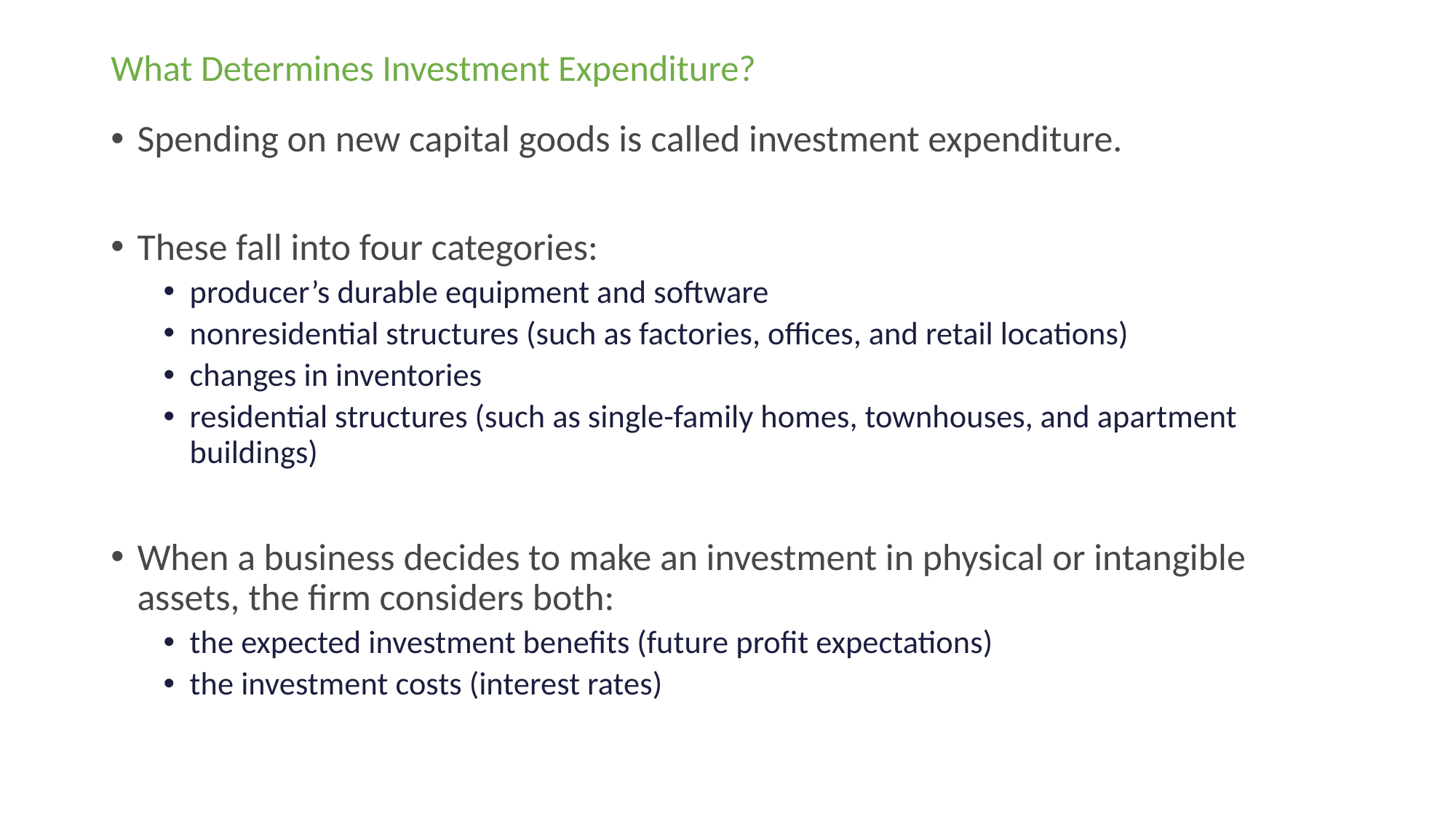

# What Determines Investment Expenditure?
Spending on new capital goods is called investment expenditure.

These fall into four categories:
producer’s durable equipment and software
nonresidential structures (such as factories, offices, and retail locations)
changes in inventories
residential structures (such as single-family homes, townhouses, and apartment buildings)

When a business decides to make an investment in physical or intangible assets, the firm considers both:
the expected investment benefits (future profit expectations)
the investment costs (interest rates)